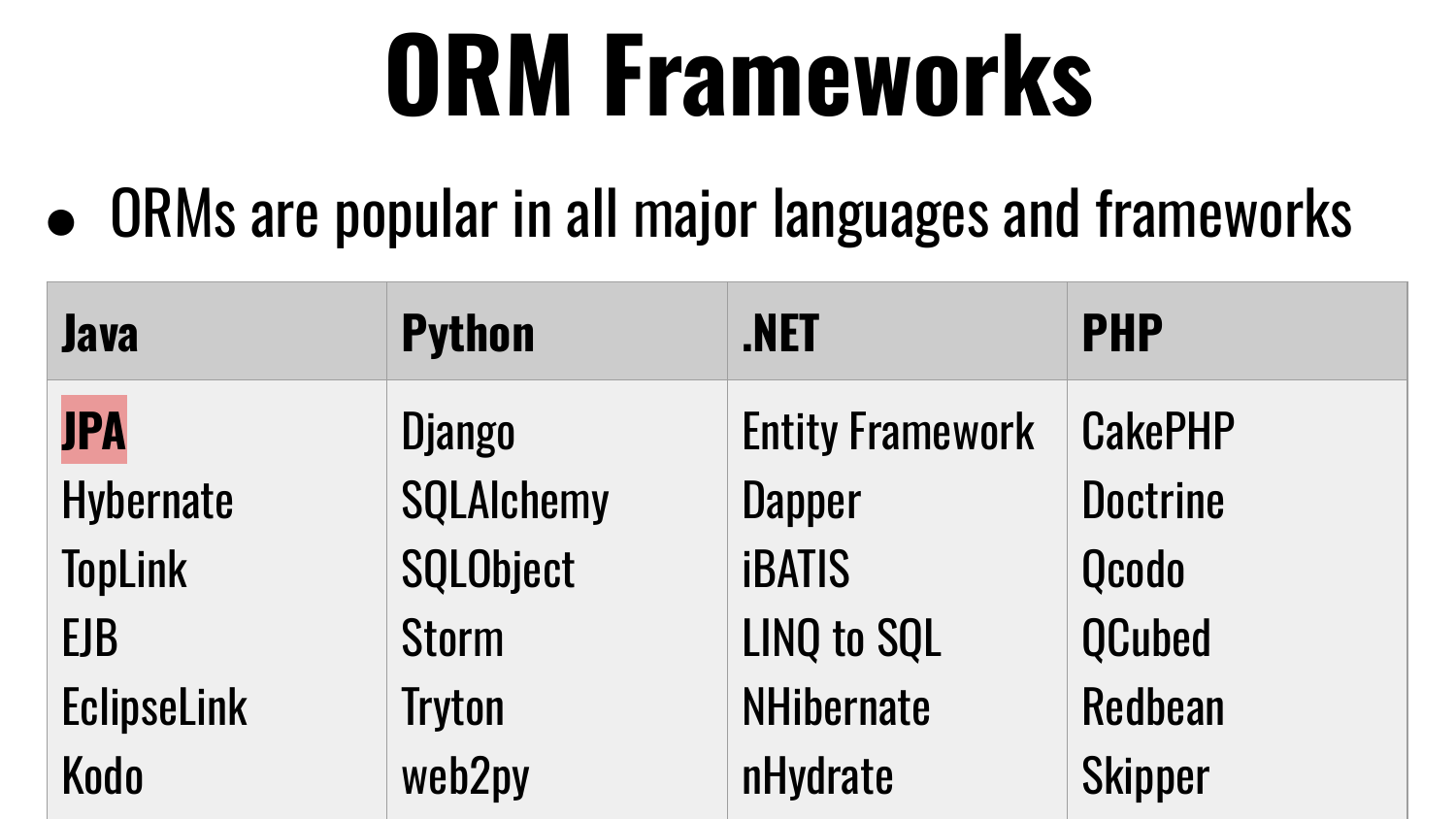

# ORM Frameworks
ORMs are popular in all major languages and frameworks
| Java | Python | .NET | PHP |
| --- | --- | --- | --- |
| JPA Hybernate TopLink EJB EclipseLink Kodo JDO | Django SQLAlchemy SQLObject Storm Tryton web2py Odoo | Entity Framework Dapper iBATIS LINQ to SQL NHibernate nHydrate Quick Objects | CakePHP Doctrine Qcodo QCubed Redbean Skipper Yii |